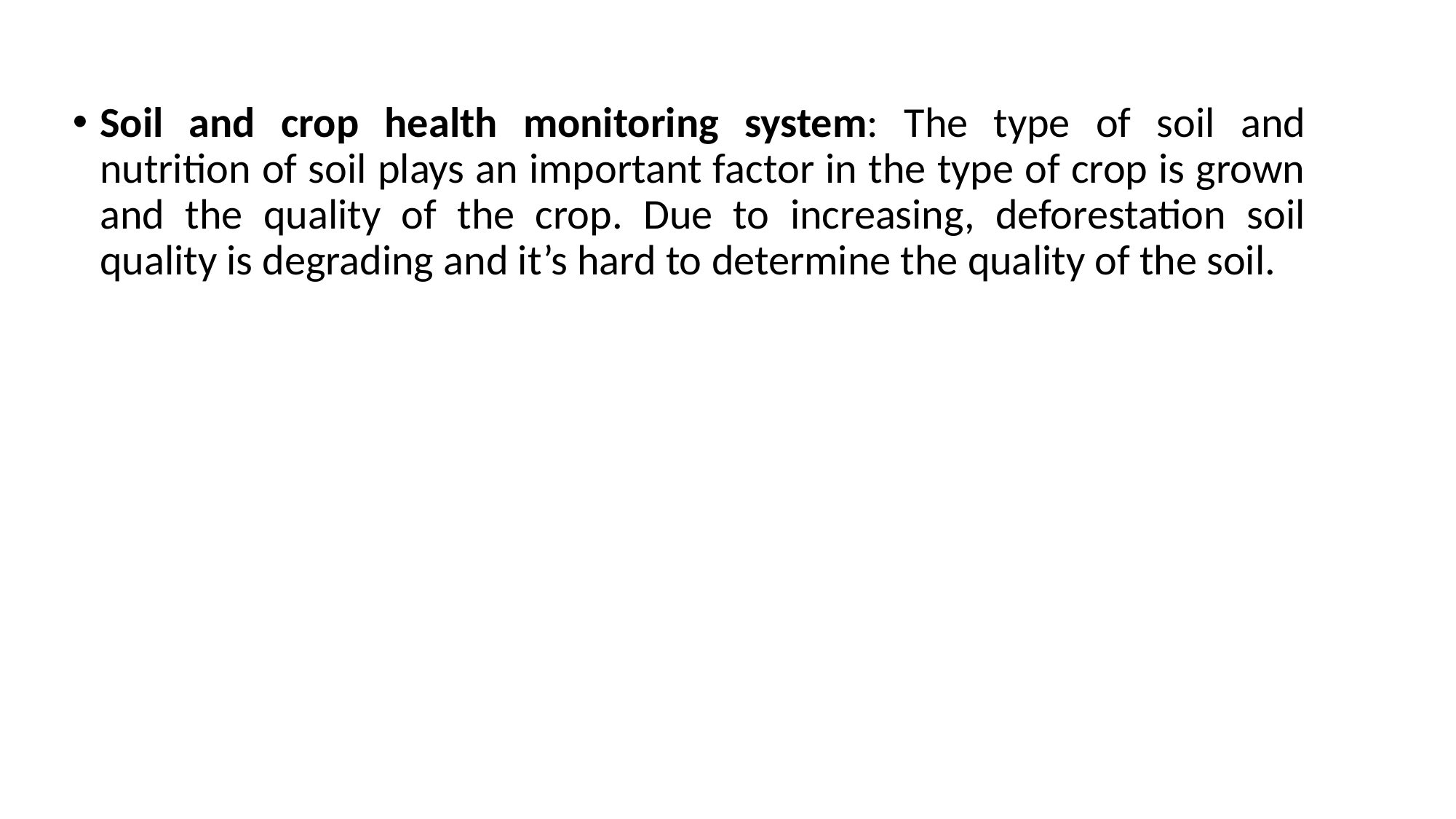

Soil and crop health monitoring system: The type of soil and nutrition of soil plays an important factor in the type of crop is grown and the quality of the crop. Due to increasing, deforestation soil quality is degrading and it’s hard to determine the quality of the soil.